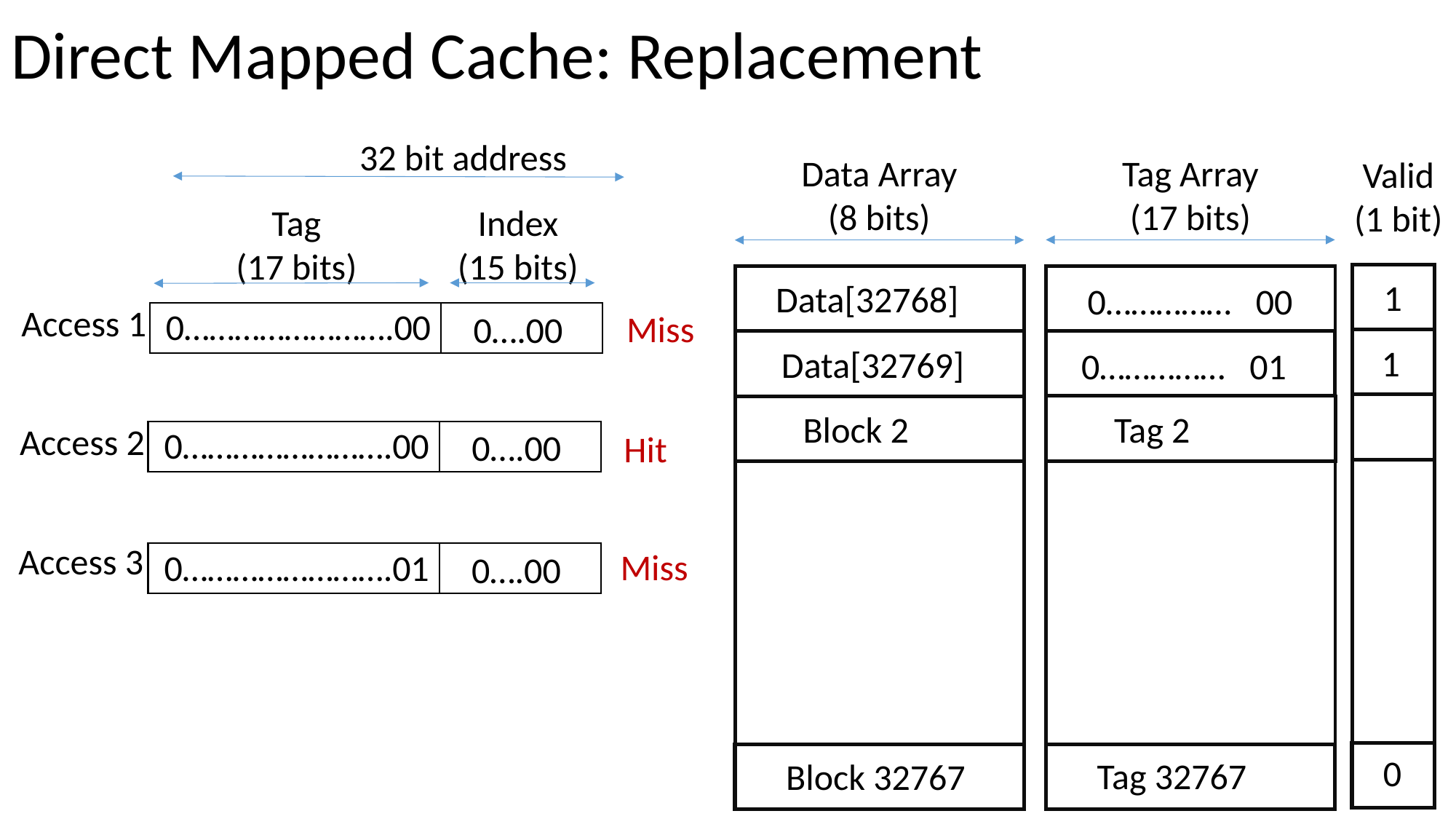

# Direct Mapped Cache: Replacement
32 bit address
Tag Array
(17 bits)
Data Array
(8 bits)
Valid
(1 bit)
Tag
(17 bits)
Index
(15 bits)

1
Data[0]
Data[32768]
Tag 0
Block 0
0……………   00
0
Access 1
0…………………….00
Miss
0….00

0
1
Tag 1
Block 1
Data[32769]
0……………   01

Tag 2
Block 2
Access 2
0…………………….00
0….00
Hit

Access 3
Miss
0…………………….01
0….00

0

Tag 32767
Block 32767